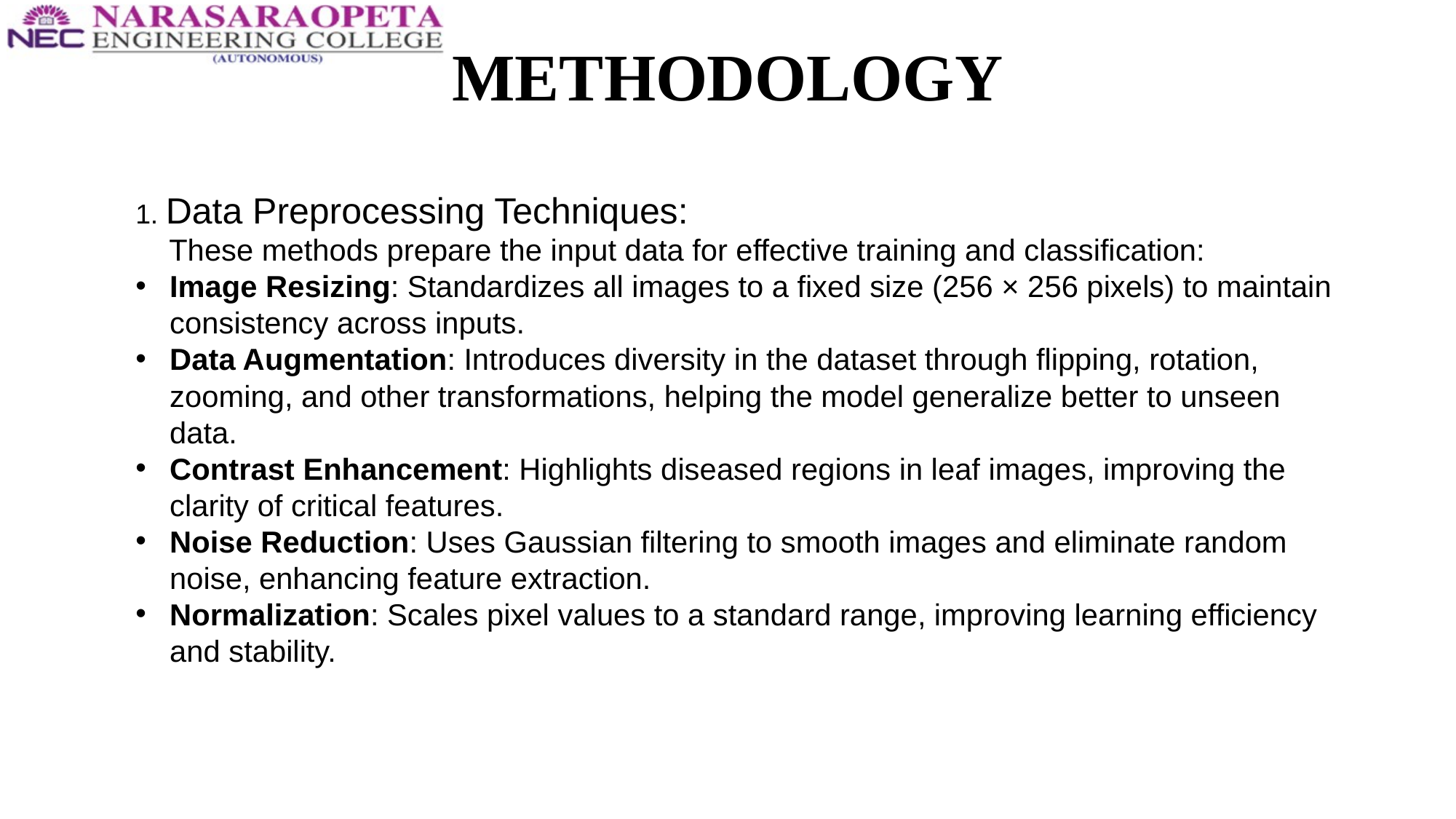

# METHODOLOGY
1. Data Preprocessing Techniques:
    These methods prepare the input data for effective training and classification:
Image Resizing: Standardizes all images to a fixed size (256 × 256 pixels) to maintain consistency across inputs.
Data Augmentation: Introduces diversity in the dataset through flipping, rotation, zooming, and other transformations, helping the model generalize better to unseen data.
Contrast Enhancement: Highlights diseased regions in leaf images, improving the clarity of critical features.
Noise Reduction: Uses Gaussian filtering to smooth images and eliminate random noise, enhancing feature extraction.
Normalization: Scales pixel values to a standard range, improving learning efficiency and stability.